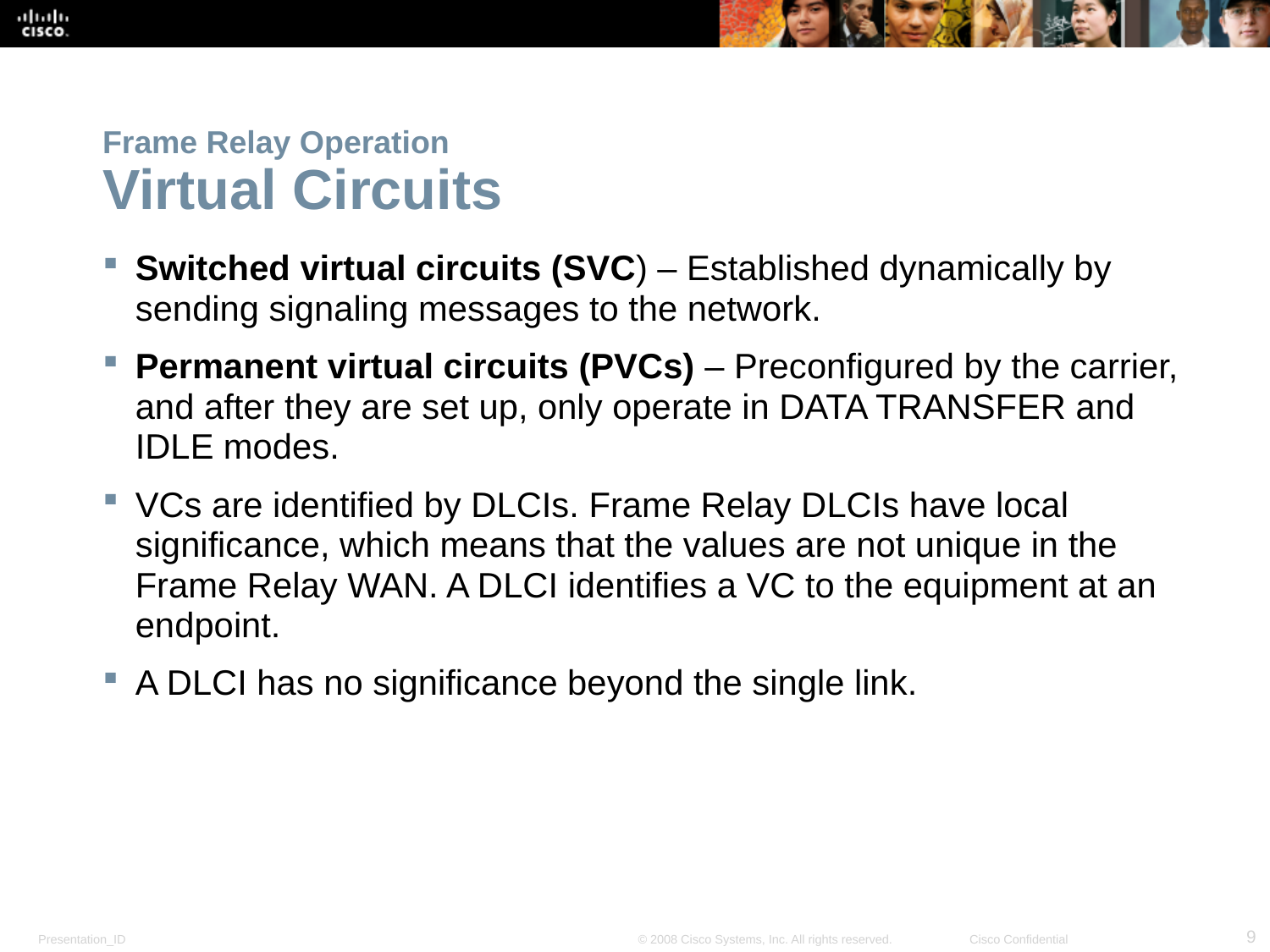

# Frame Relay Operation Virtual Circuits
Switched virtual circuits (SVC) – Established dynamically by sending signaling messages to the network.
Permanent virtual circuits (PVCs) – Preconfigured by the carrier, and after they are set up, only operate in DATA TRANSFER and IDLE modes.
VCs are identified by DLCIs. Frame Relay DLCIs have local significance, which means that the values are not unique in the Frame Relay WAN. A DLCI identifies a VC to the equipment at an endpoint.
A DLCI has no significance beyond the single link.